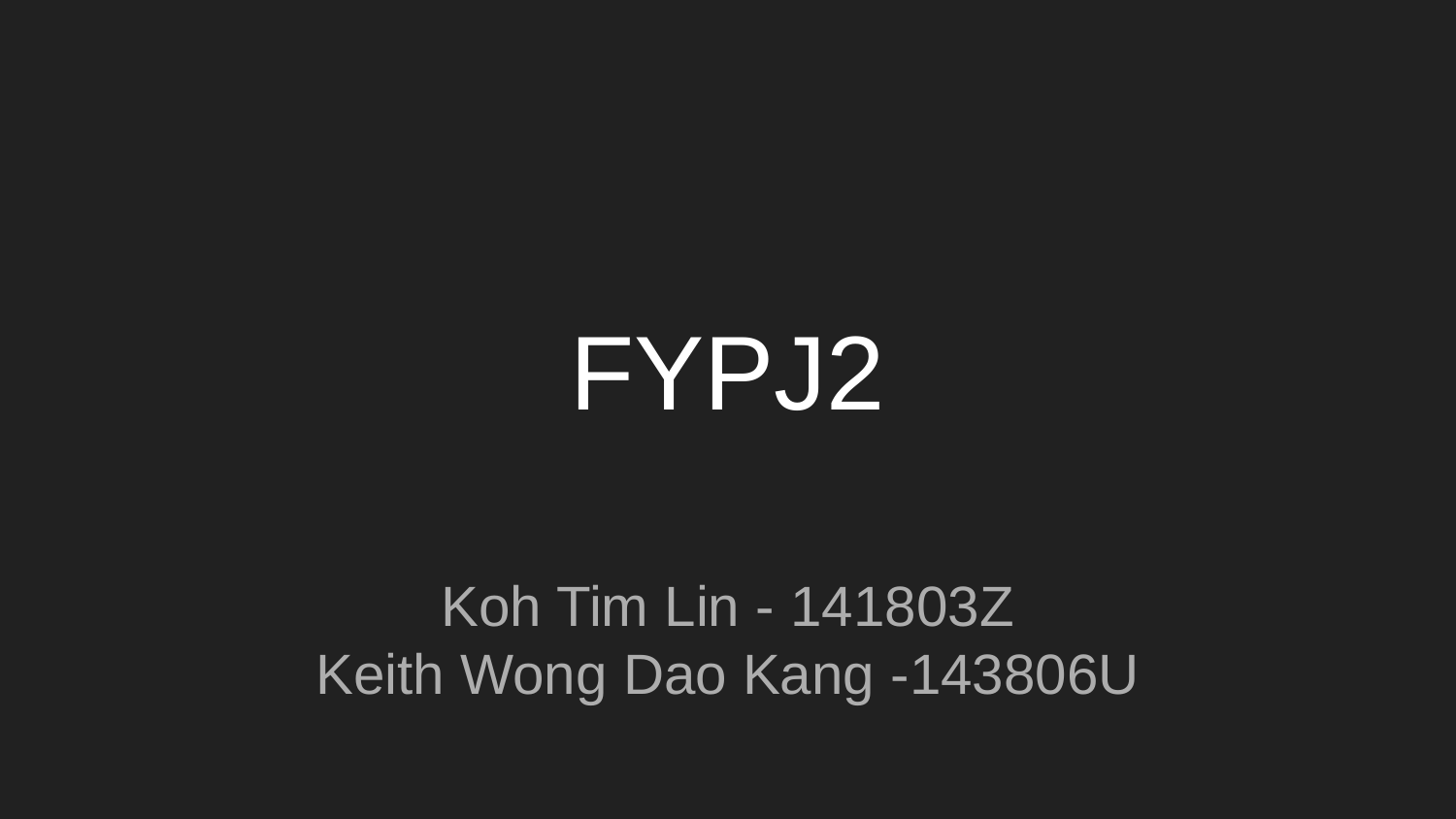

# FYPJ2
Koh Tim Lin - 141803Z
Keith Wong Dao Kang -143806U